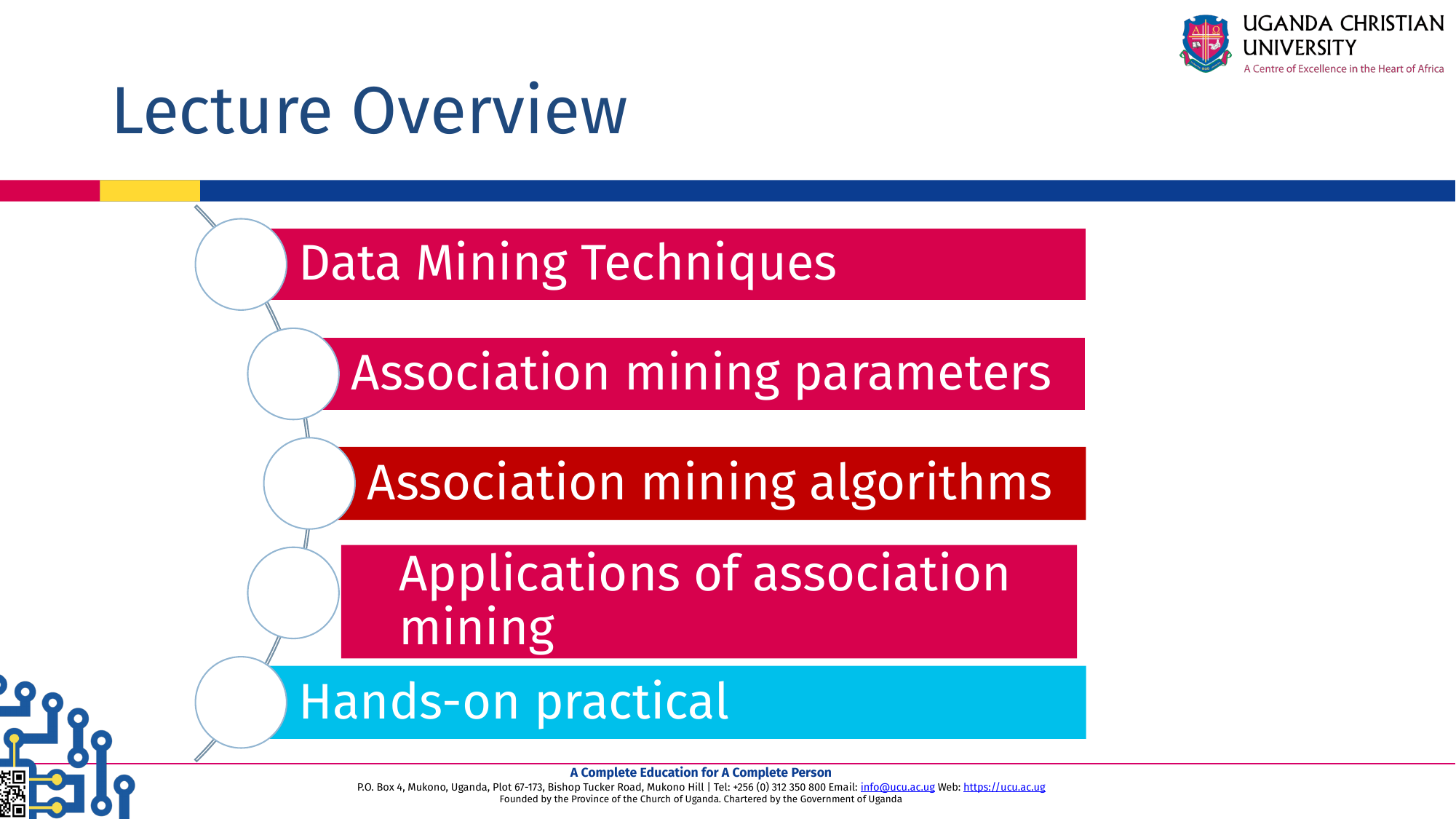

# Lecture Overview

Data Mining Techniques

Association mining parameters

Association mining algorithms

Hands-on practical
Applications of association mining